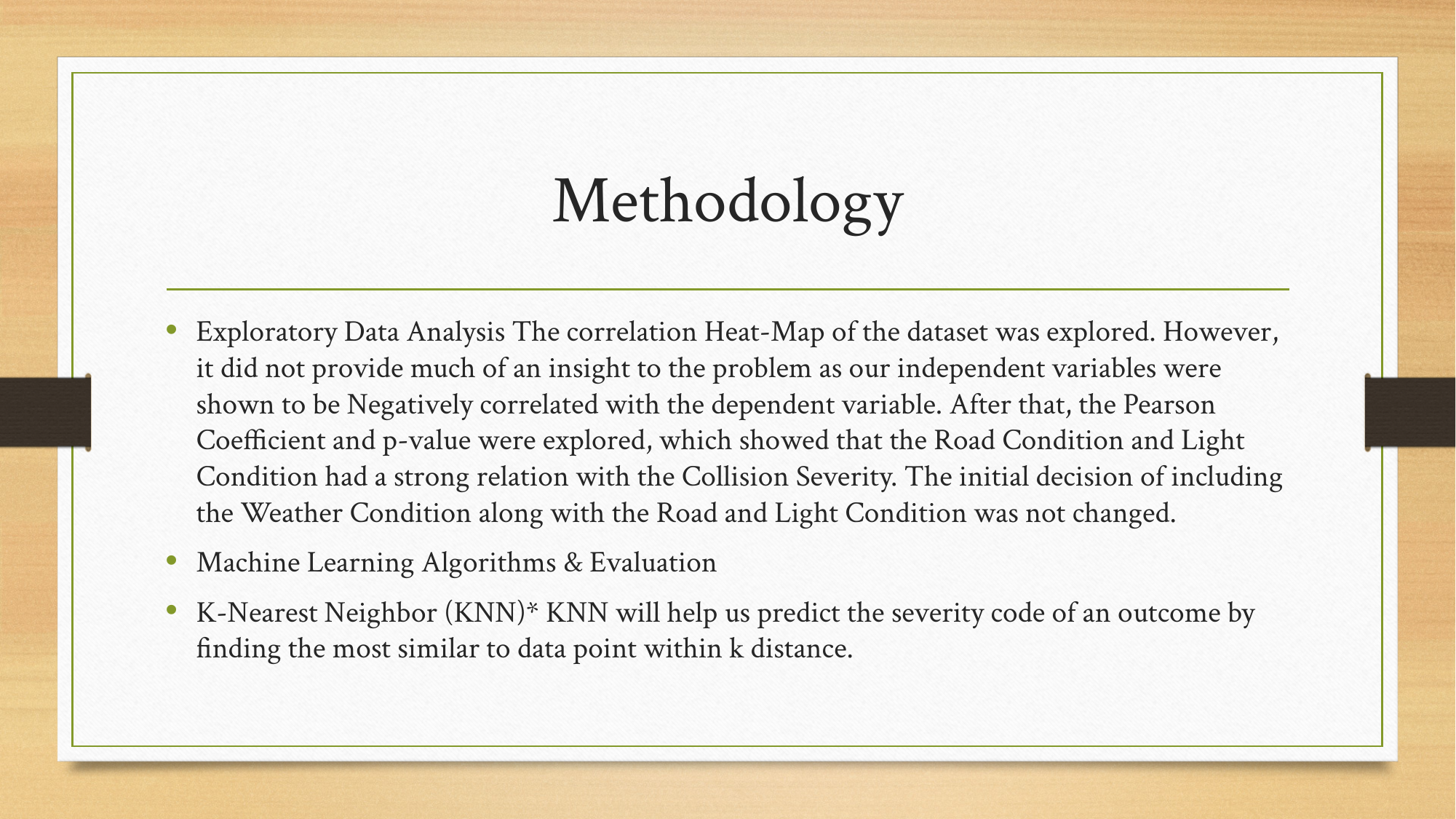

# Methodology
Exploratory Data Analysis The correlation Heat-Map of the dataset was explored. However, it did not provide much of an insight to the problem as our independent variables were shown to be Negatively correlated with the dependent variable. After that, the Pearson Coefficient and p-value were explored, which showed that the Road Condition and Light Condition had a strong relation with the Collision Severity. The initial decision of including the Weather Condition along with the Road and Light Condition was not changed.
Machine Learning Algorithms & Evaluation
K-Nearest Neighbor (KNN)* KNN will help us predict the severity code of an outcome by finding the most similar to data point within k distance.